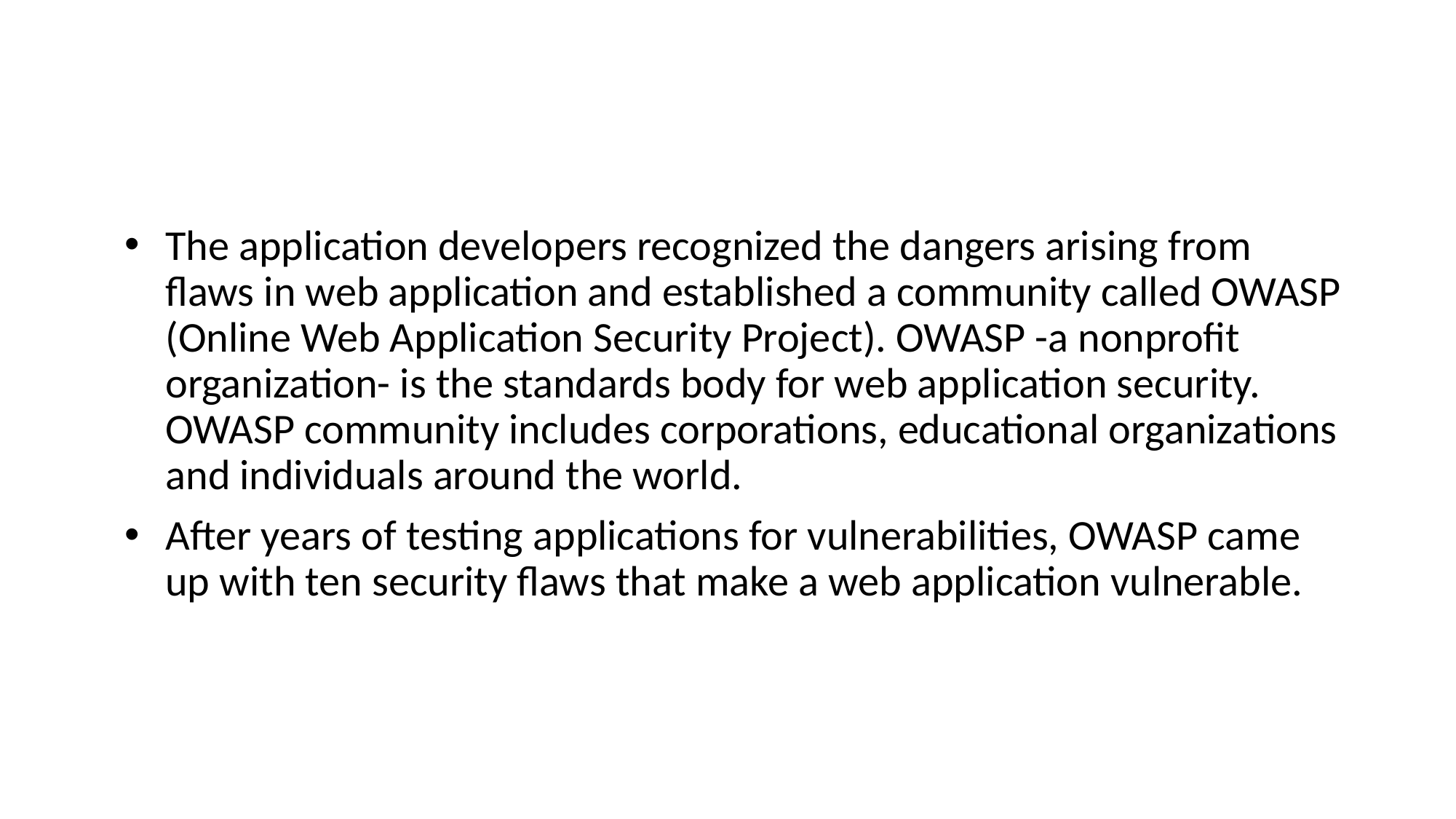

#
The application developers recognized the dangers arising from flaws in web application and established a community called OWASP (Online Web Application Security Project). OWASP -a nonprofit organization- is the standards body for web application security. OWASP community includes corporations, educational organizations and individuals around the world.
After years of testing applications for vulnerabilities, OWASP came up with ten security flaws that make a web application vulnerable.